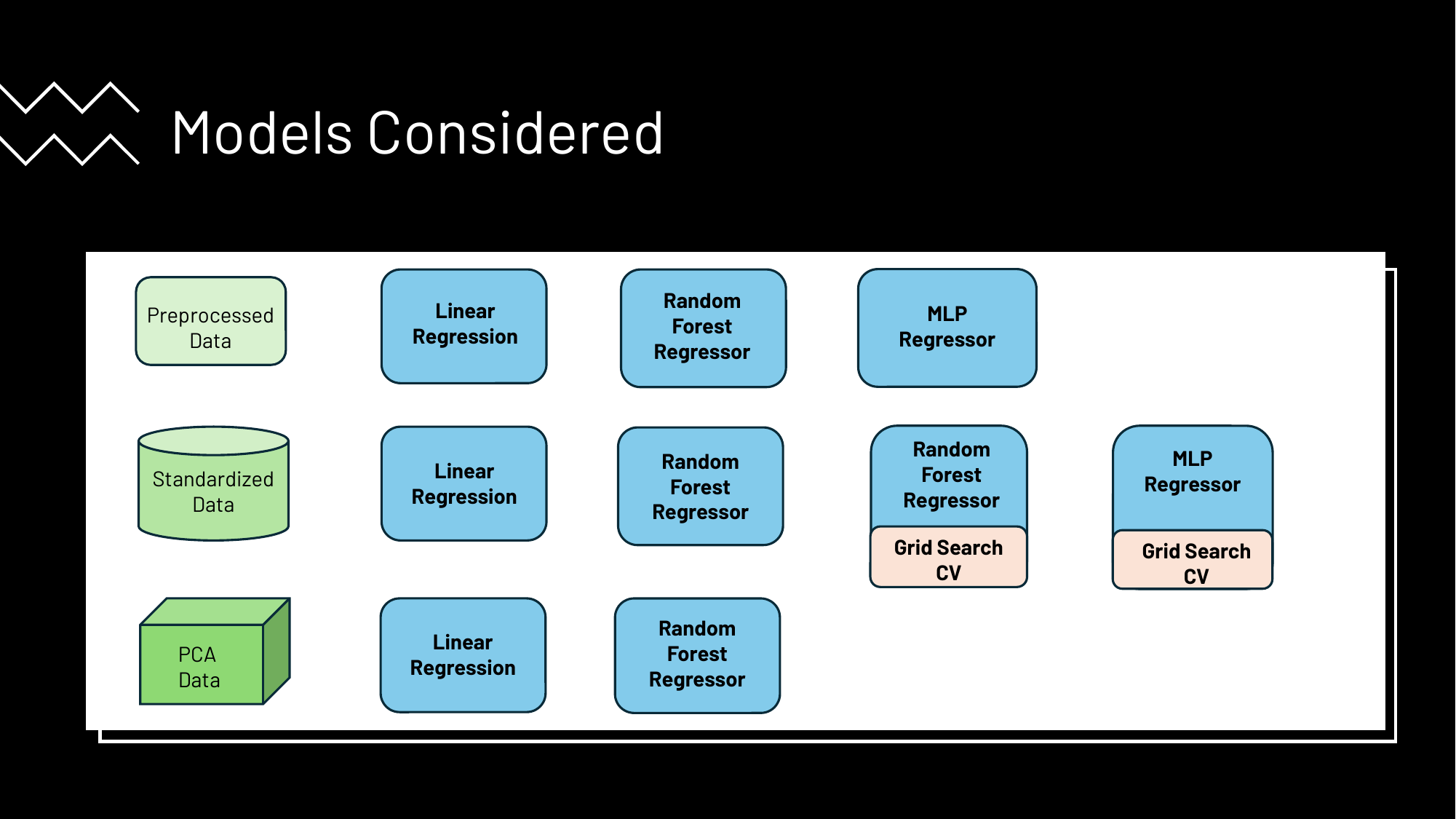

# Models Considered

MLP Regressor

Preprocessed Data
Random Forest Regressor
Linear
Regression

MLP Regressor

Standardized
Data

Random Forest Regressor
Random Forest Regressor
Linear
Regression
Grid Search CV
Grid Search CV

PCA
Data

Random Forest Regressor
Linear
Regression